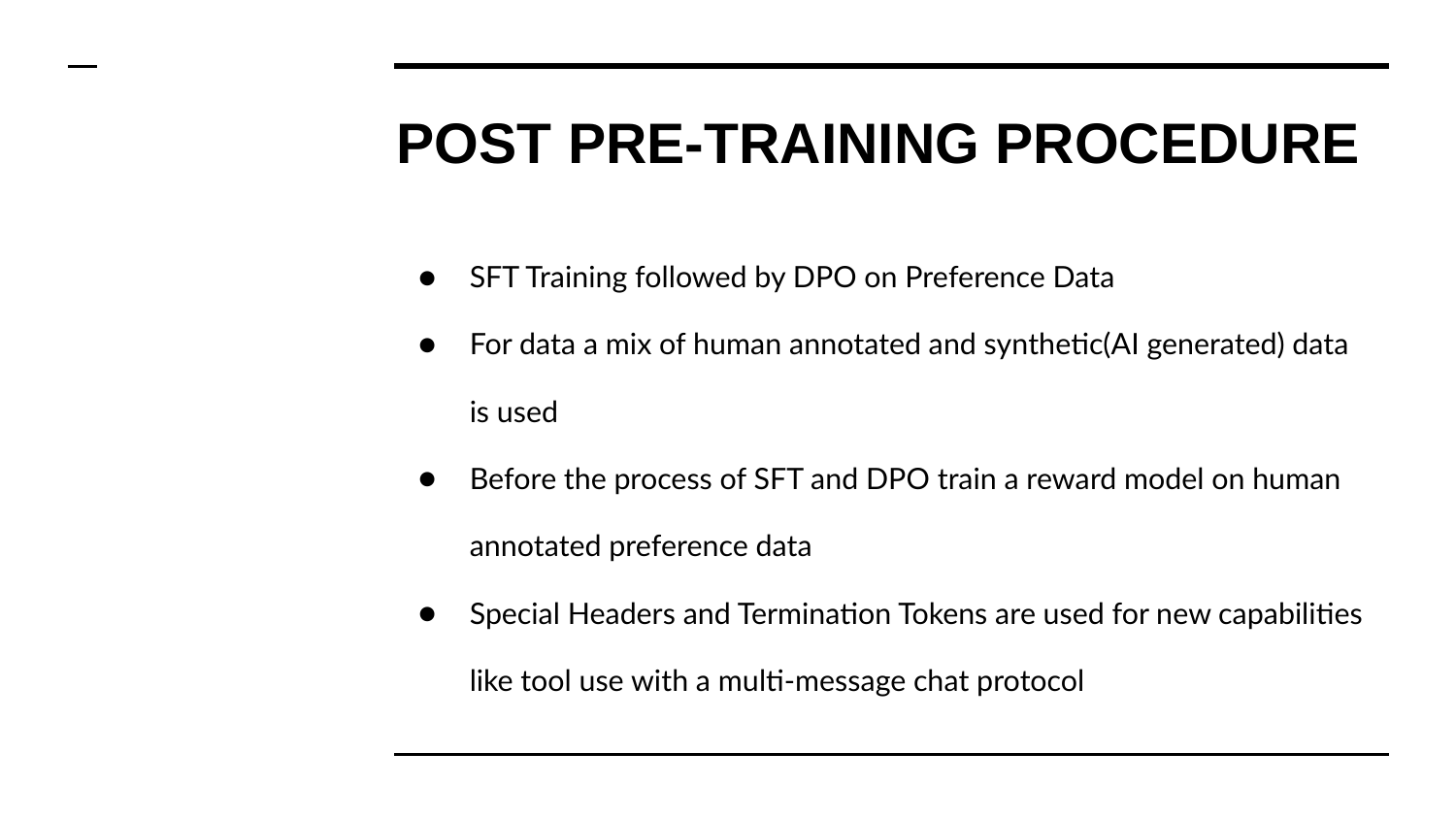

# POST PRE-TRAINING PROCEDURE
SFT Training followed by DPO on Preference Data
For data a mix of human annotated and synthetic(AI generated) data is used
Before the process of SFT and DPO train a reward model on human annotated preference data
Special Headers and Termination Tokens are used for new capabilities like tool use with a multi-message chat protocol